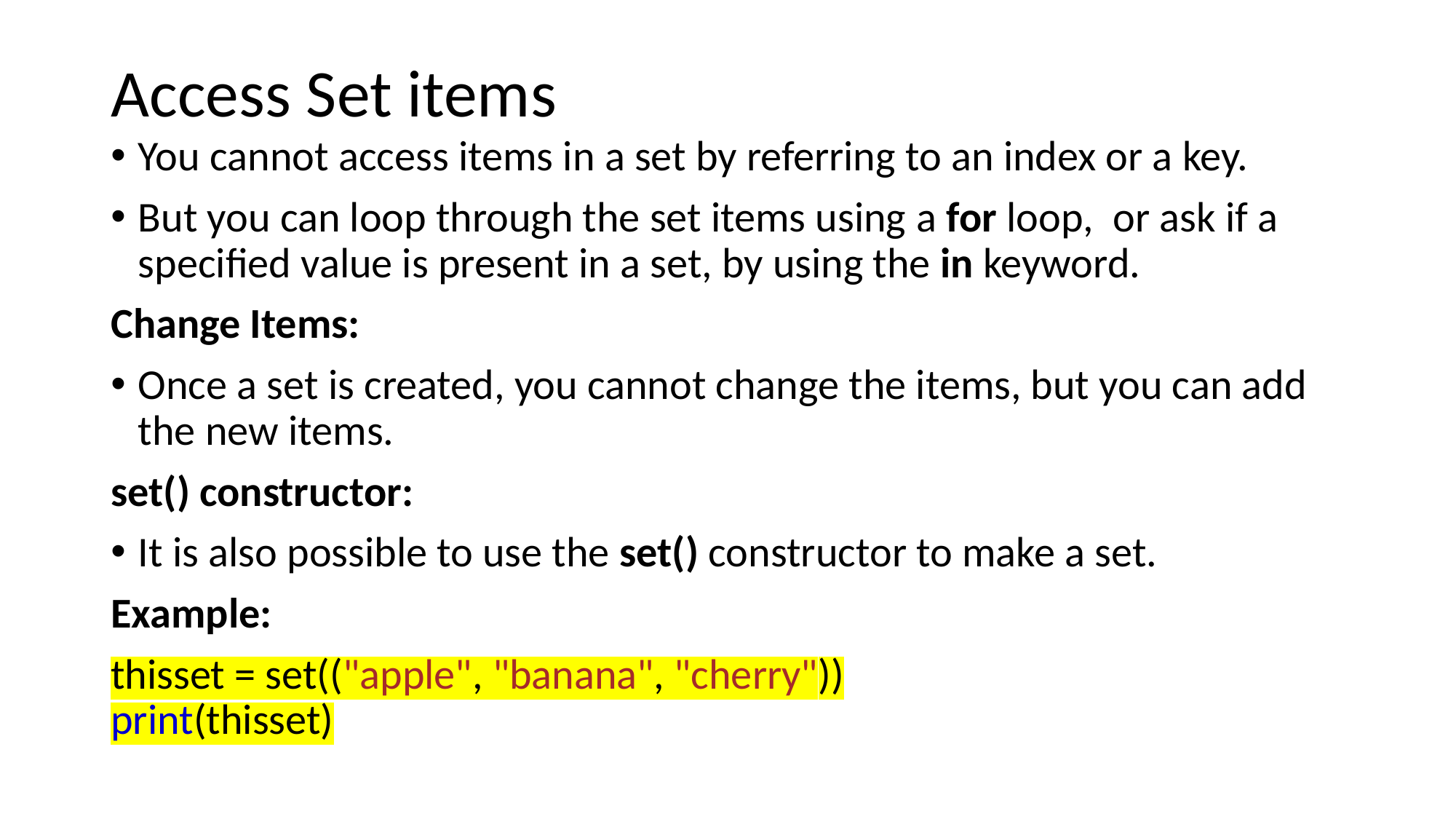

# Access Set items
You cannot access items in a set by referring to an index or a key.
But you can loop through the set items using a for loop,  or ask if a specified value is present in a set, by using the in keyword.
Change Items:
Once a set is created, you cannot change the items, but you can add the new items.
set() constructor:
It is also possible to use the set() constructor to make a set.
Example:
thisset = set(("apple", "banana", "cherry"))
print(thisset)